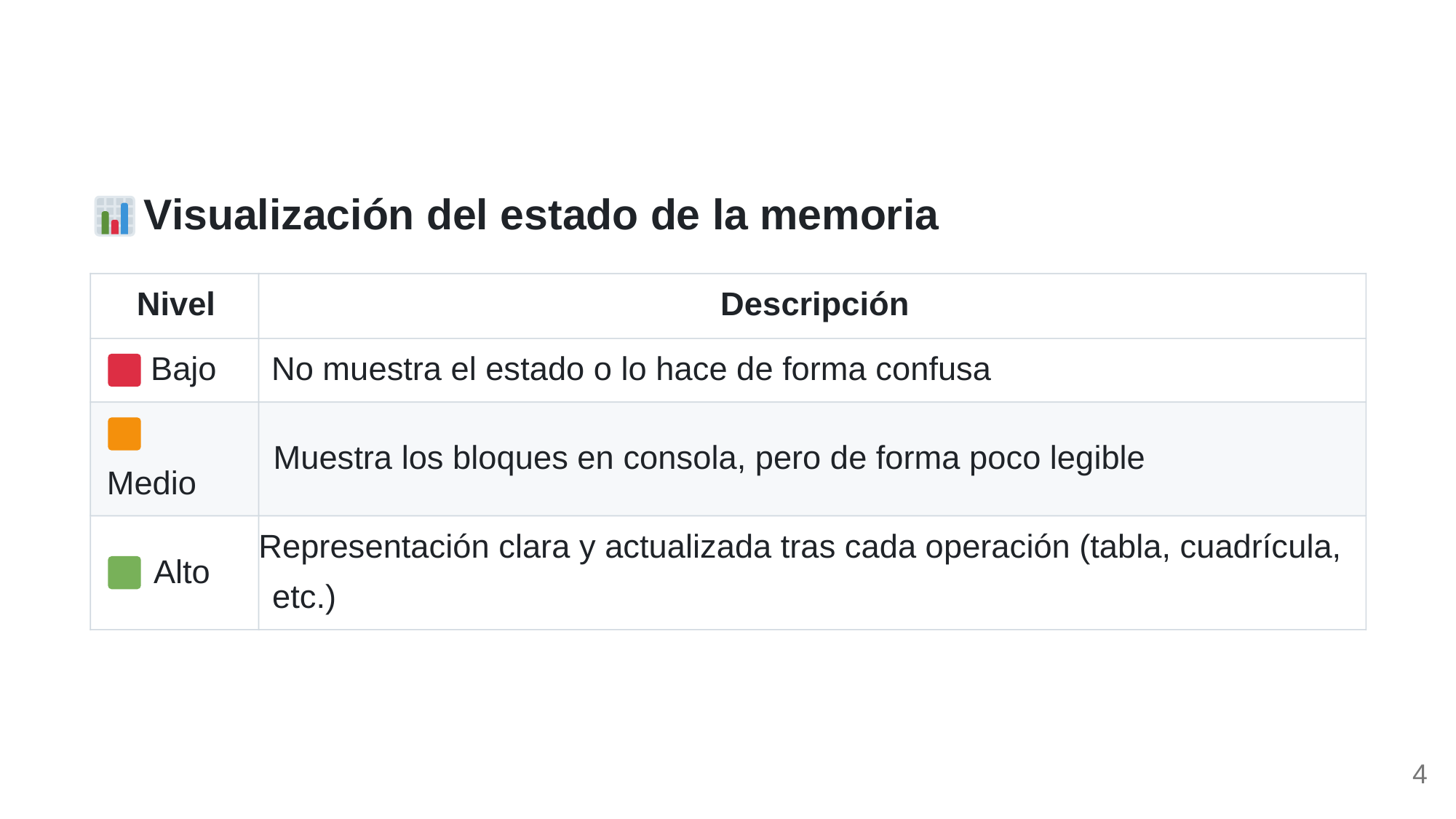

Visualización del estado de la memoria

Nivel
Descripción

 Bajo
No muestra el estado o lo hace de forma confusa

Muestra los bloques en consola, pero de forma poco legible
Medio

Representación clara y actualizada tras cada operación (tabla, cuadrícula,
 Alto

etc.)

4